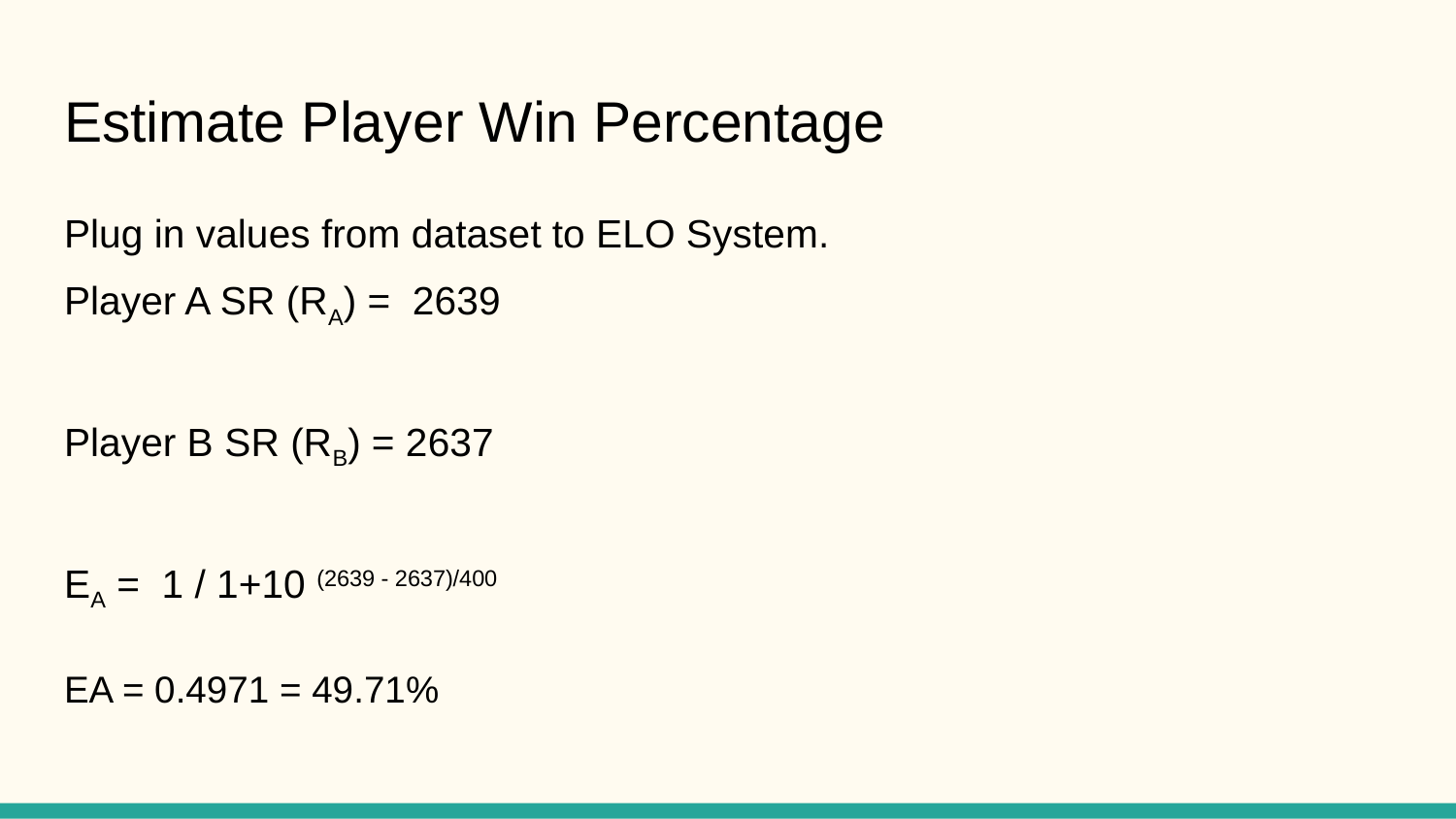

# Estimate Player Win Percentage
Plug in values from dataset to ELO System.
Player A SR (RA) =  2639

Player B SR (RB) = 2637

EA =  1 / 1+10 (2639 - 2637)/400

EA = 0.4971 = 49.71%